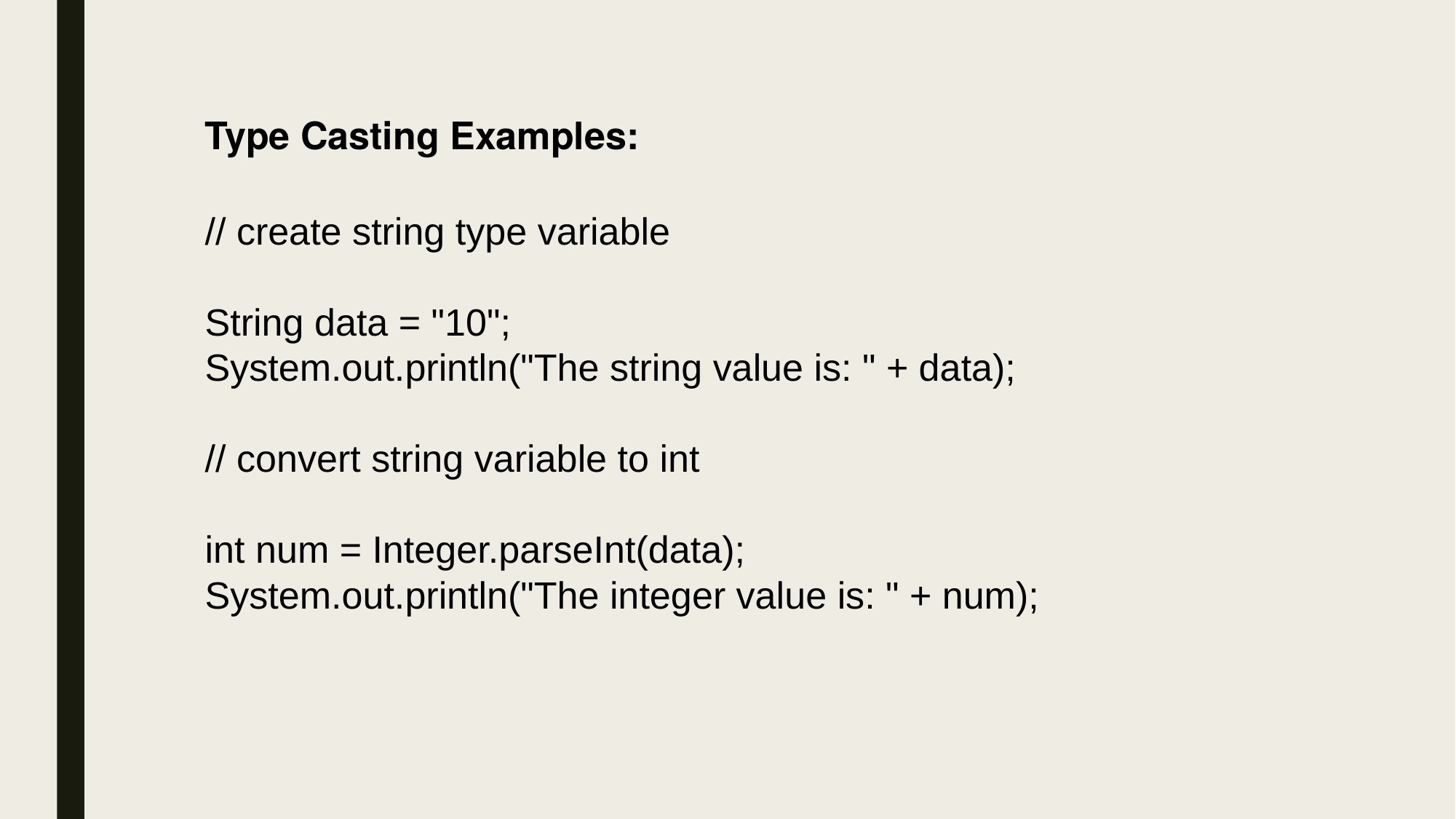

Type Casting Examples:
// create string type variable

String data = "10";
System.out.println("The string value is: " + data);

// convert string variable to int

int num = Integer.parseInt(data); System.out.println("The integer value is: " + num);